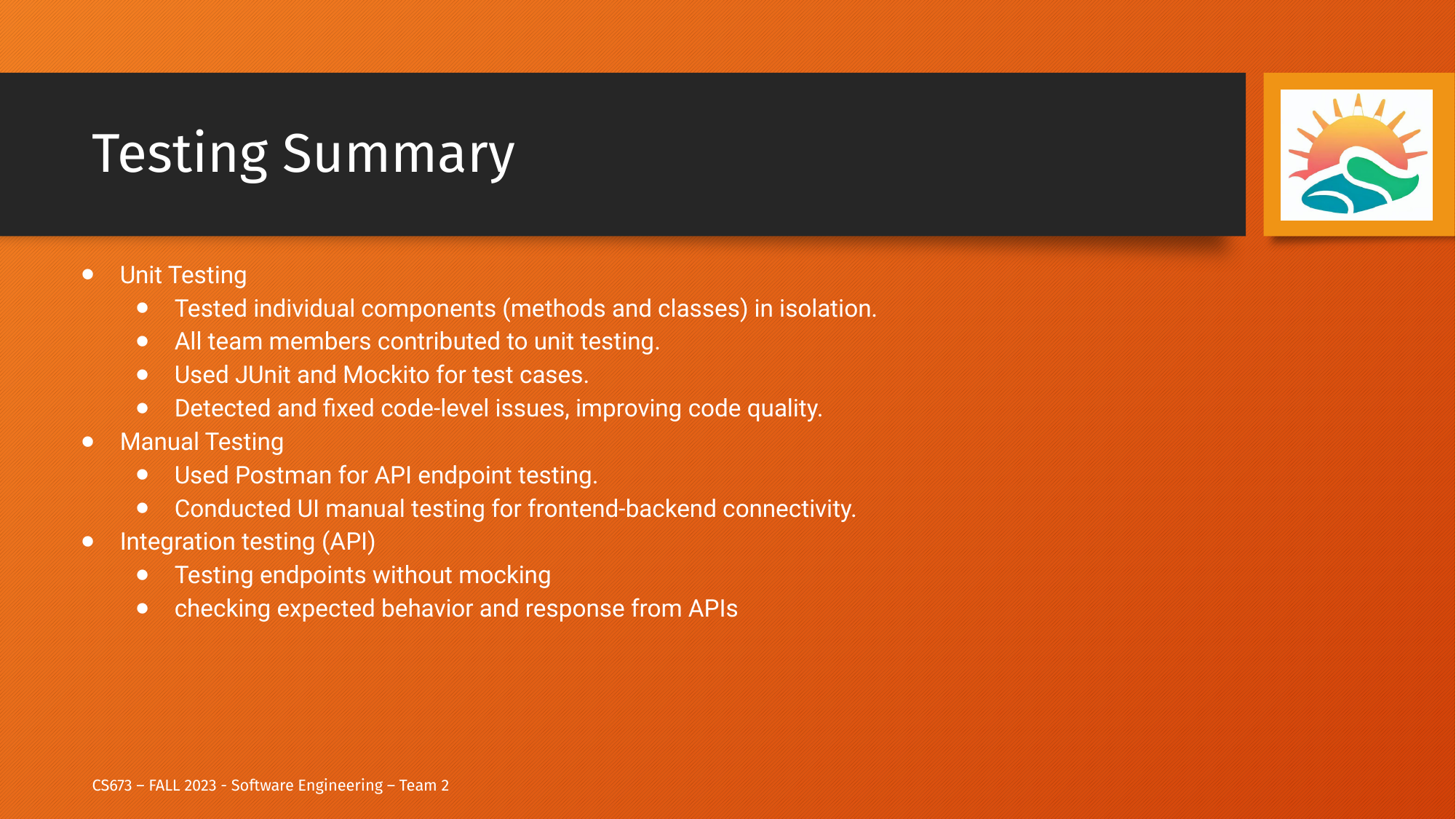

# Testing Summary
Unit Testing
Tested individual components (methods and classes) in isolation.
All team members contributed to unit testing.
Used JUnit and Mockito for test cases.
Detected and fixed code-level issues, improving code quality.
Manual Testing
Used Postman for API endpoint testing.
Conducted UI manual testing for frontend-backend connectivity.
Integration testing (API)
Testing endpoints without mocking
checking expected behavior and response from APIs

CS673 – FALL 2023 - Software Engineering – Team 2